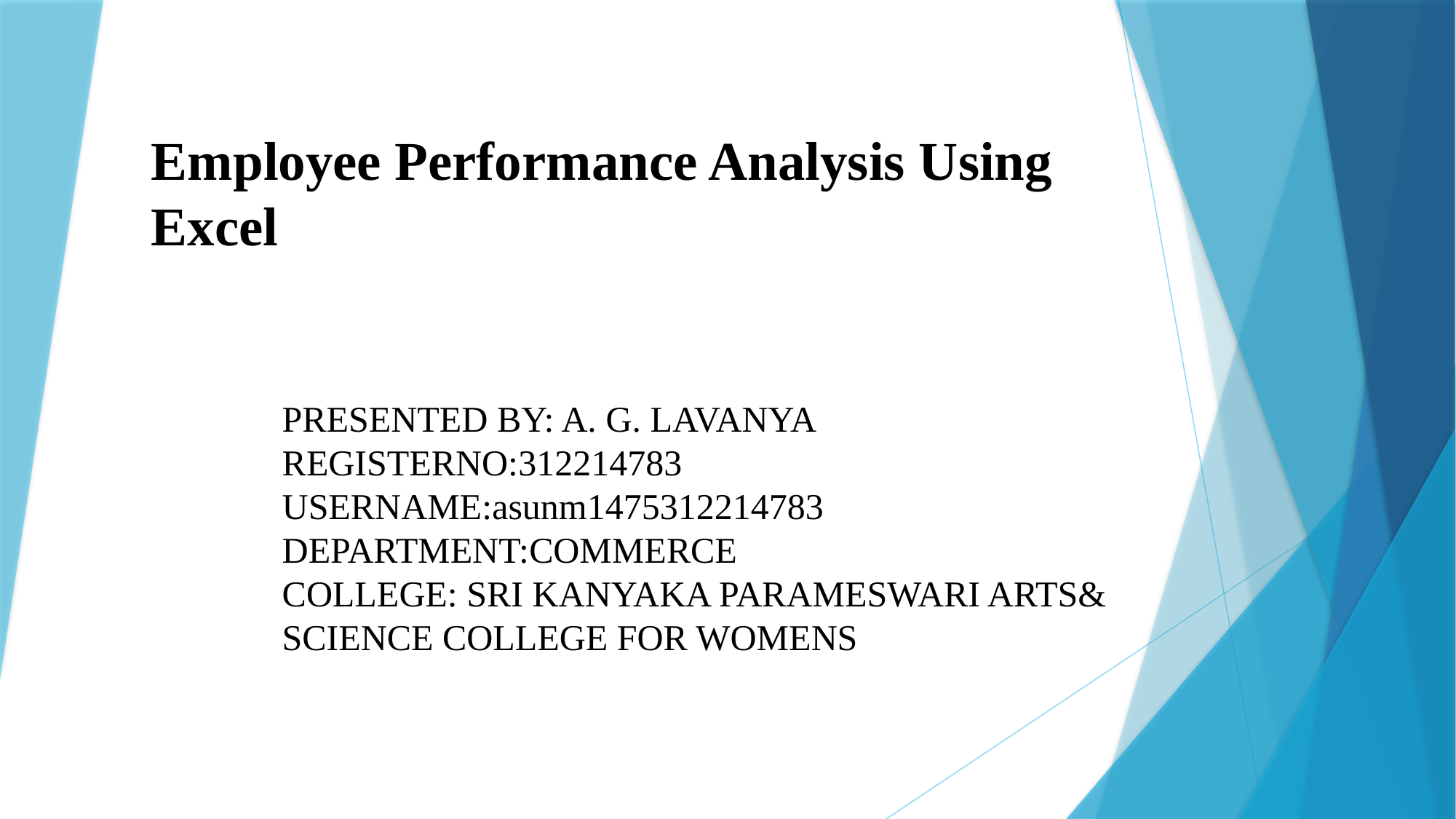

# Employee Performance Analysis Using Excel
PRESENTED BY: A. G. LAVANYA
REGISTERNO:312214783
USERNAME:asunm1475312214783
DEPARTMENT:COMMERCE
COLLEGE: SRI KANYAKA PARAMESWARI ARTS& SCIENCE COLLEGE FOR WOMENS